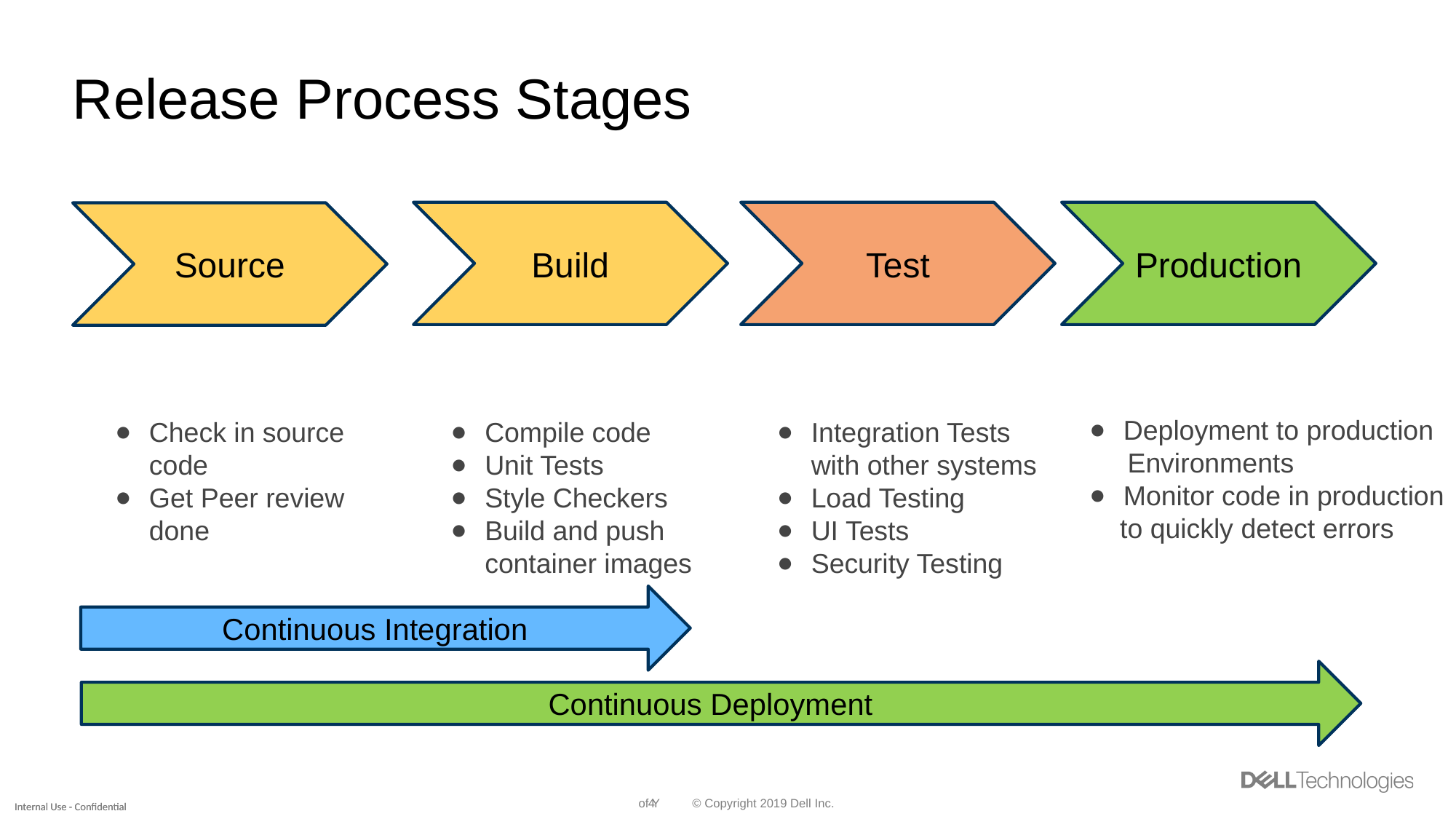

# Release Process Stages

Build
Test
Production
Source
Deployment to production
     Environments
Monitor code in production
    to quickly detect errors
Integration Tests
with other systems
Load Testing
UI Tests
Security Testing

Check in source
code
Get Peer review
done

Compile code
Unit Tests
Style Checkers
Build and push
container images

Continuous Integration
Continuous Deployment